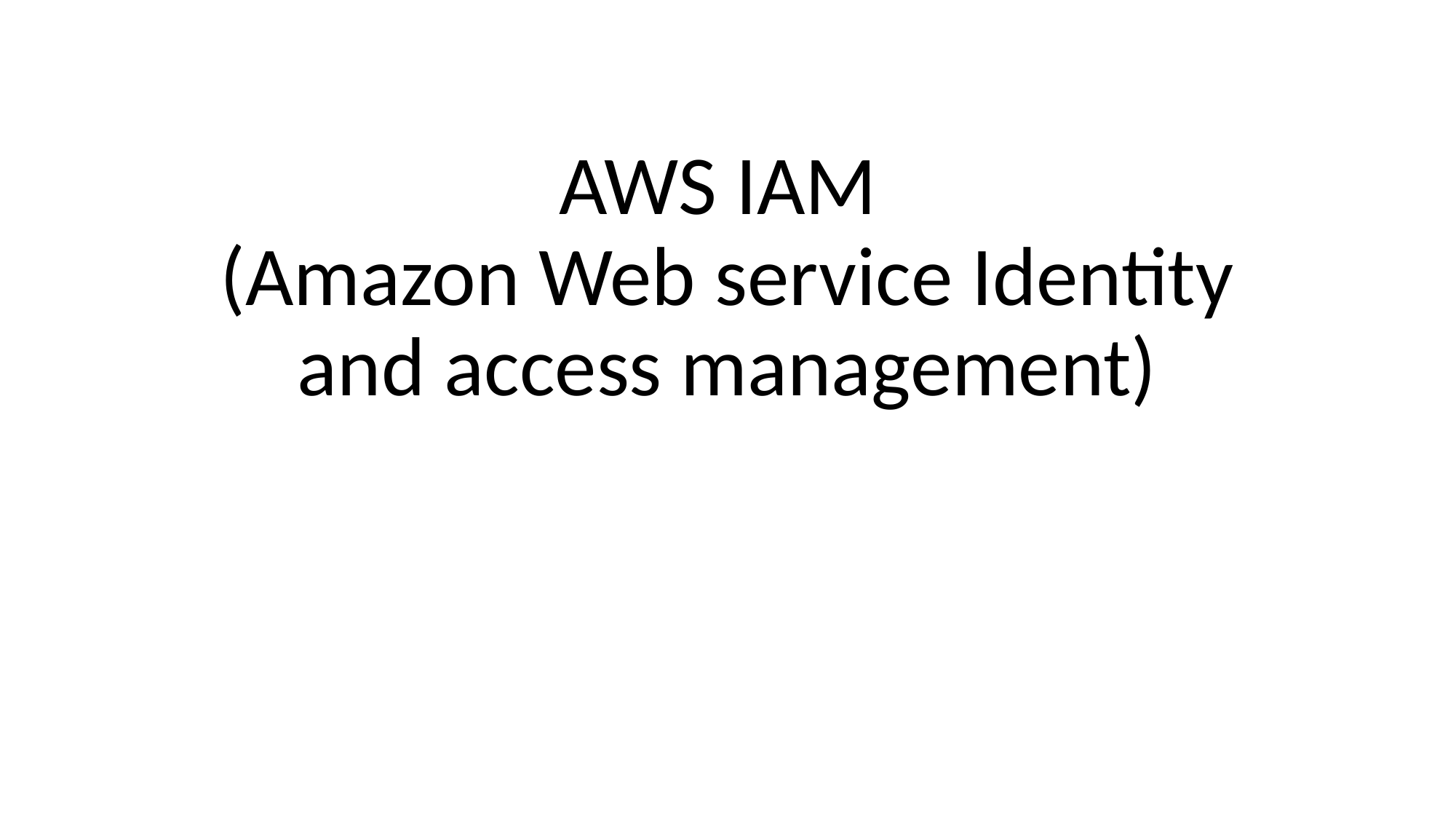

# AWS IAM (Amazon Web service Identity and access management)